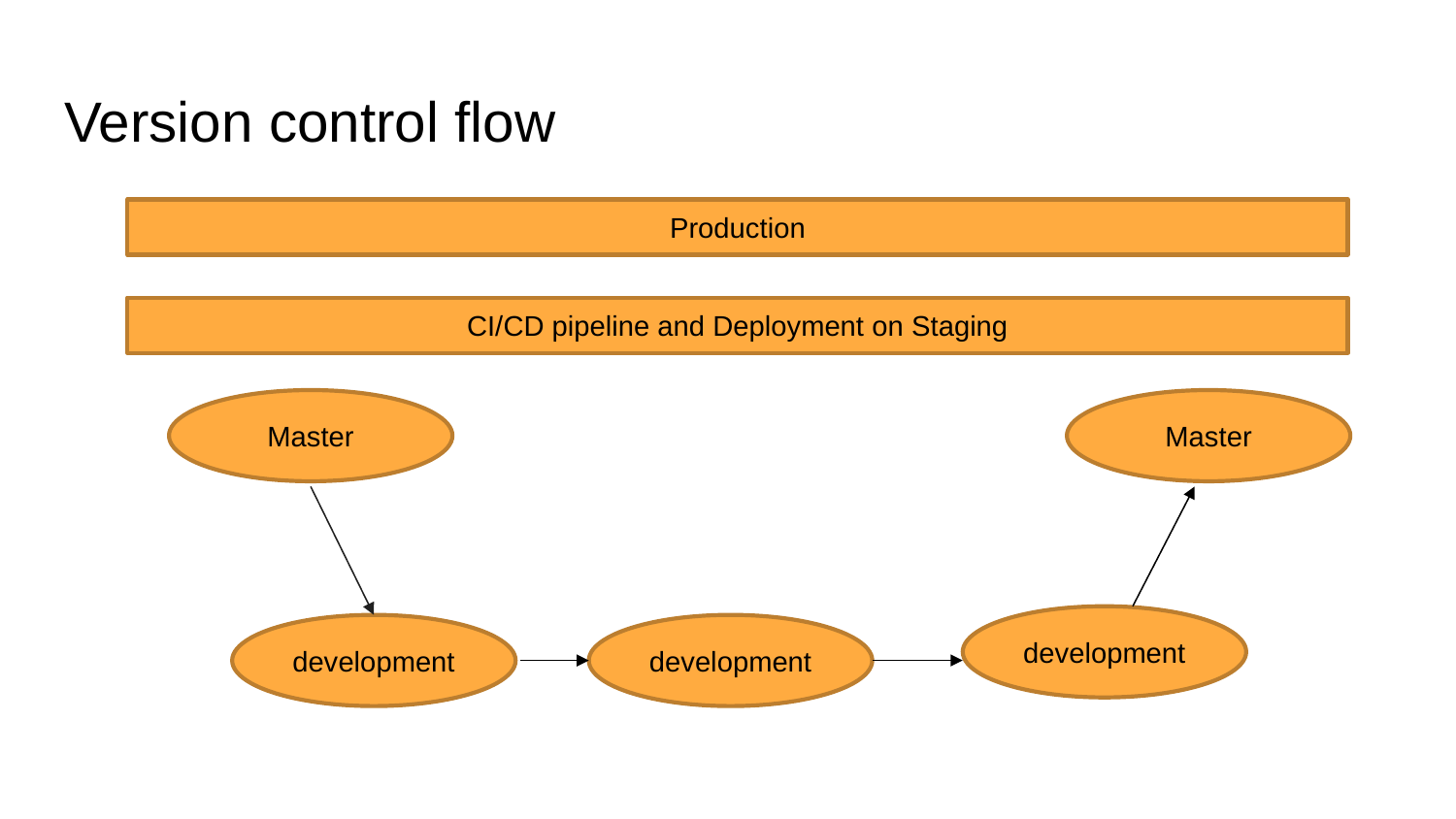

# Version control flow

Production
CI/CD pipeline and Deployment on Staging
Master
Master
development
development
development